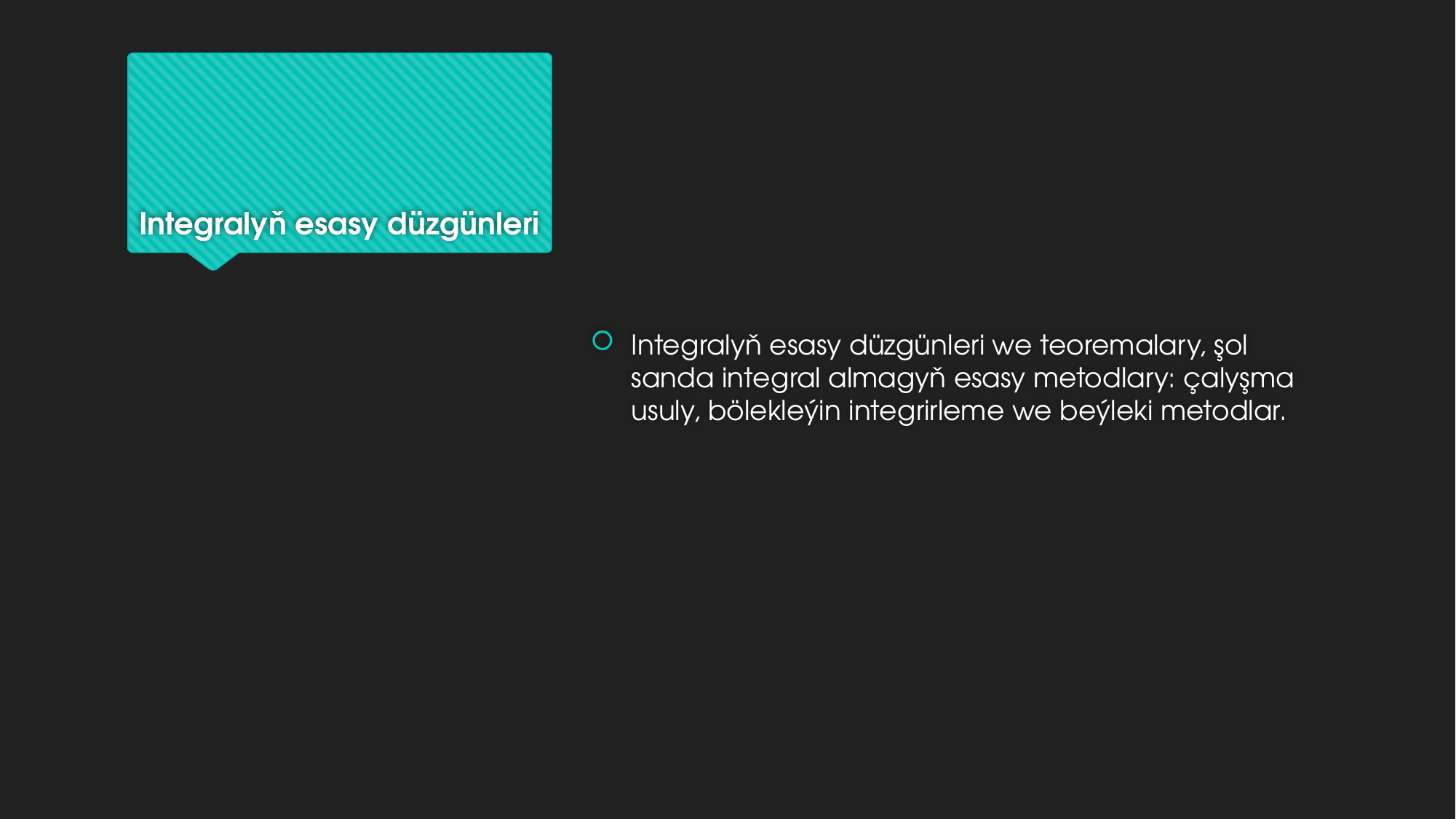

# Integralyň esasy düzgünleri
Integralyň esasy düzgünleri we teoremalary, şol sanda integral almagyň esasy metodlary: çalyşma usuly, bölekleýin integrirleme we beýleki metodlar.